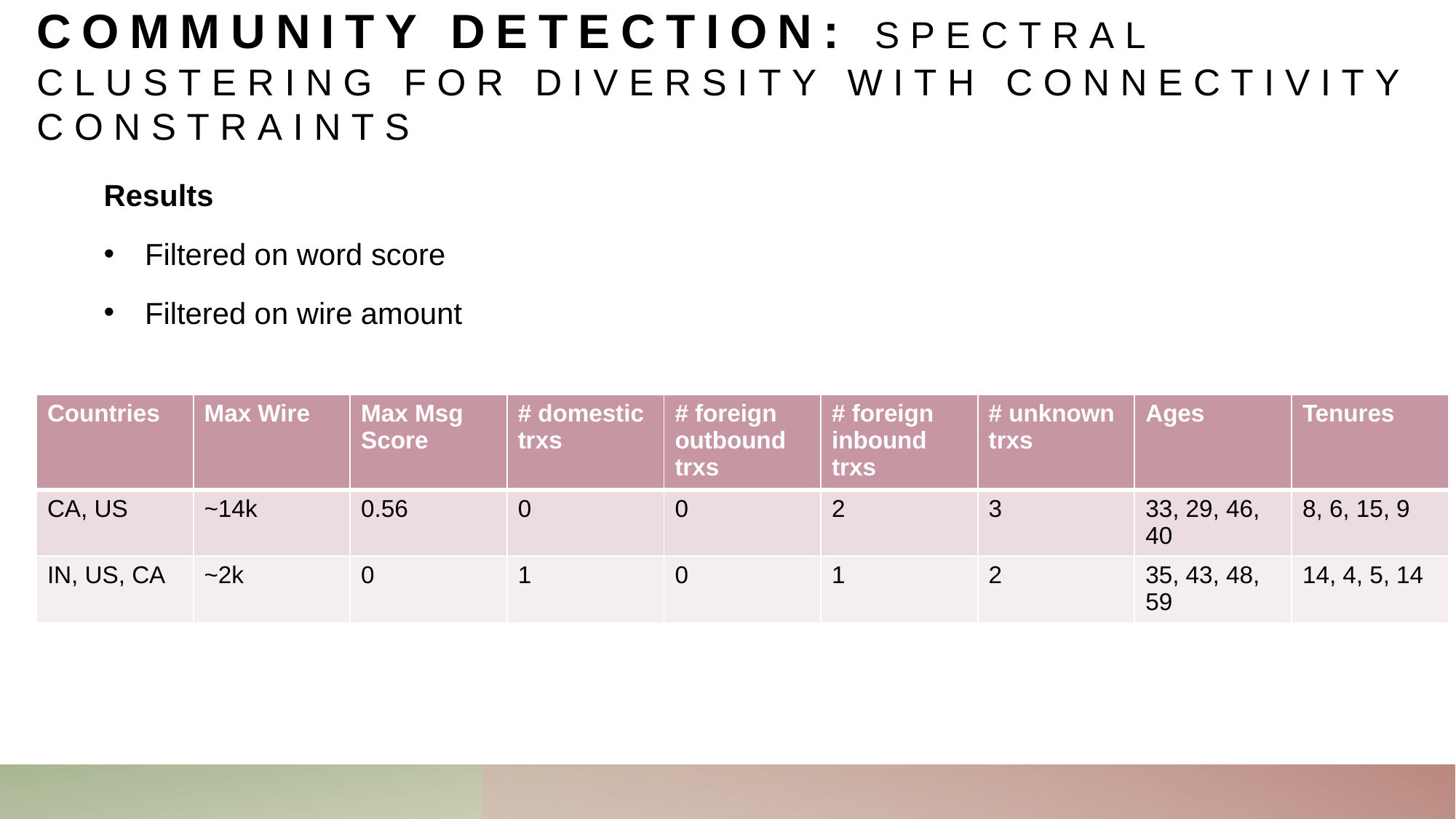

# Community Detection: Spectral Clustering for diversity with connectivity constraints
Results
Filtered on word score
Filtered on wire amount

| Countries | Max Wire | Max Msg Score | # domestic trxs | # foreign outbound trxs | # foreign inbound trxs | # unknown trxs | Ages | Tenures |
| --- | --- | --- | --- | --- | --- | --- | --- | --- |
| CA, US | ~14k | 0.56 | 0 | 0 | 2 | 3 | 33, 29, 46, 40 | 8, 6, 15, 9 |
| IN, US, CA | ~2k | 0 | 1 | 0 | 1 | 2 | 35, 43, 48, 59 | 14, 4, 5, 14 |